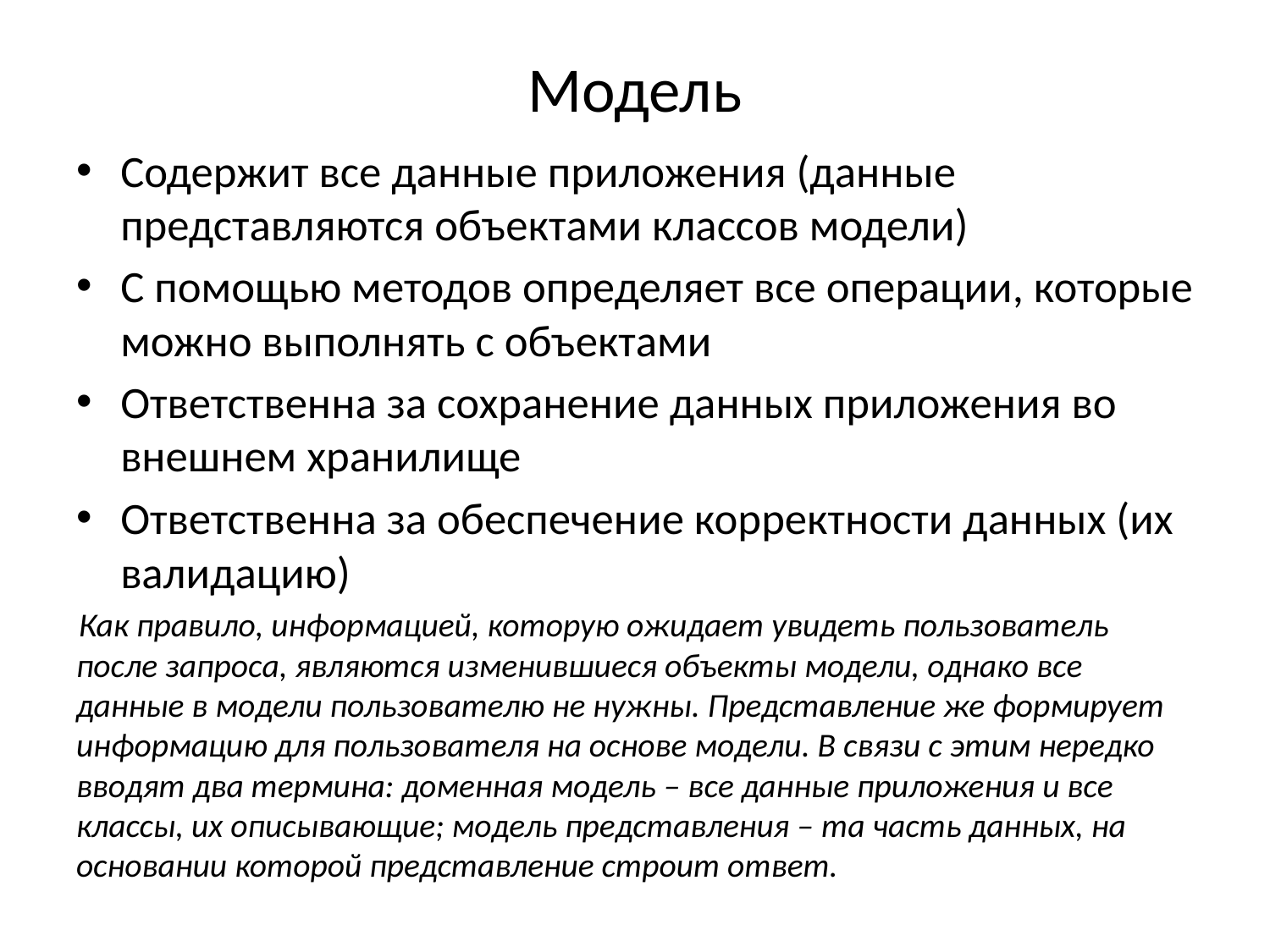

# Модель
Содержит все данные приложения (данные представляются объектами классов модели)
С помощью методов определяет все операции, которые можно выполнять с объектами
Ответственна за сохранение данных приложения во внешнем хранилище
Ответственна за обеспечение корректности данных (их валидацию)
Как правило, информацией, которую ожидает увидеть пользователь после запроса, являются изменившиеся объекты модели, однако все данные в модели пользователю не нужны. Представление же формирует информацию для пользователя на основе модели. В связи с этим нередко вводят два термина: доменная модель – все данные приложения и все классы, их описывающие; модель представления – та часть данных, на основании которой представление строит ответ.